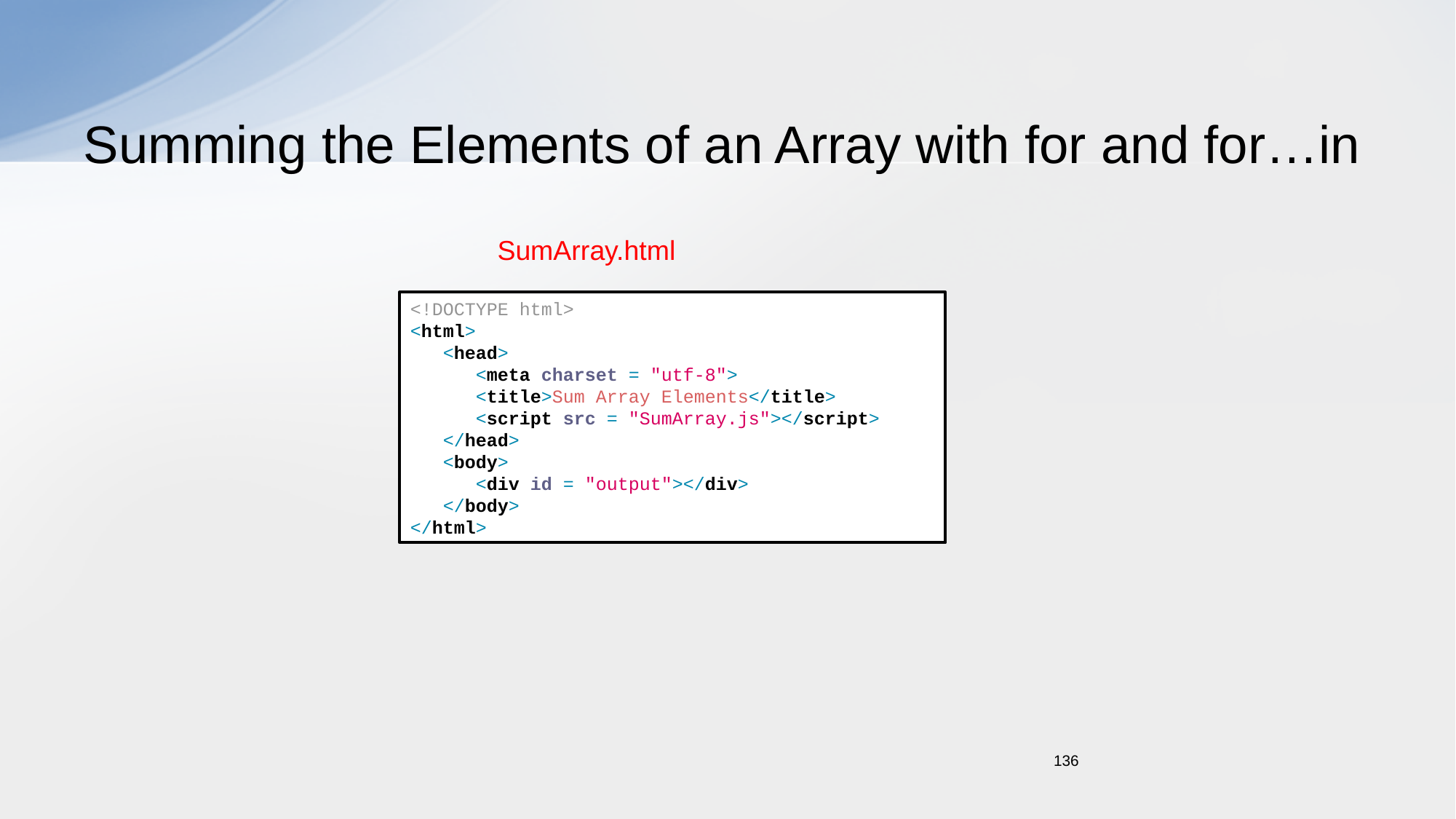

# Summing the Elements of an Array with for and for…in

SumArray.html
<!DOCTYPE html>
<html>
   <head>
      <meta charset = "utf-8">
      <title>Sum Array Elements</title>
      <script src = "SumArray.js"></script>
   </head>
   <body>
      <div id = "output"></div>
   </body>
</html>
136